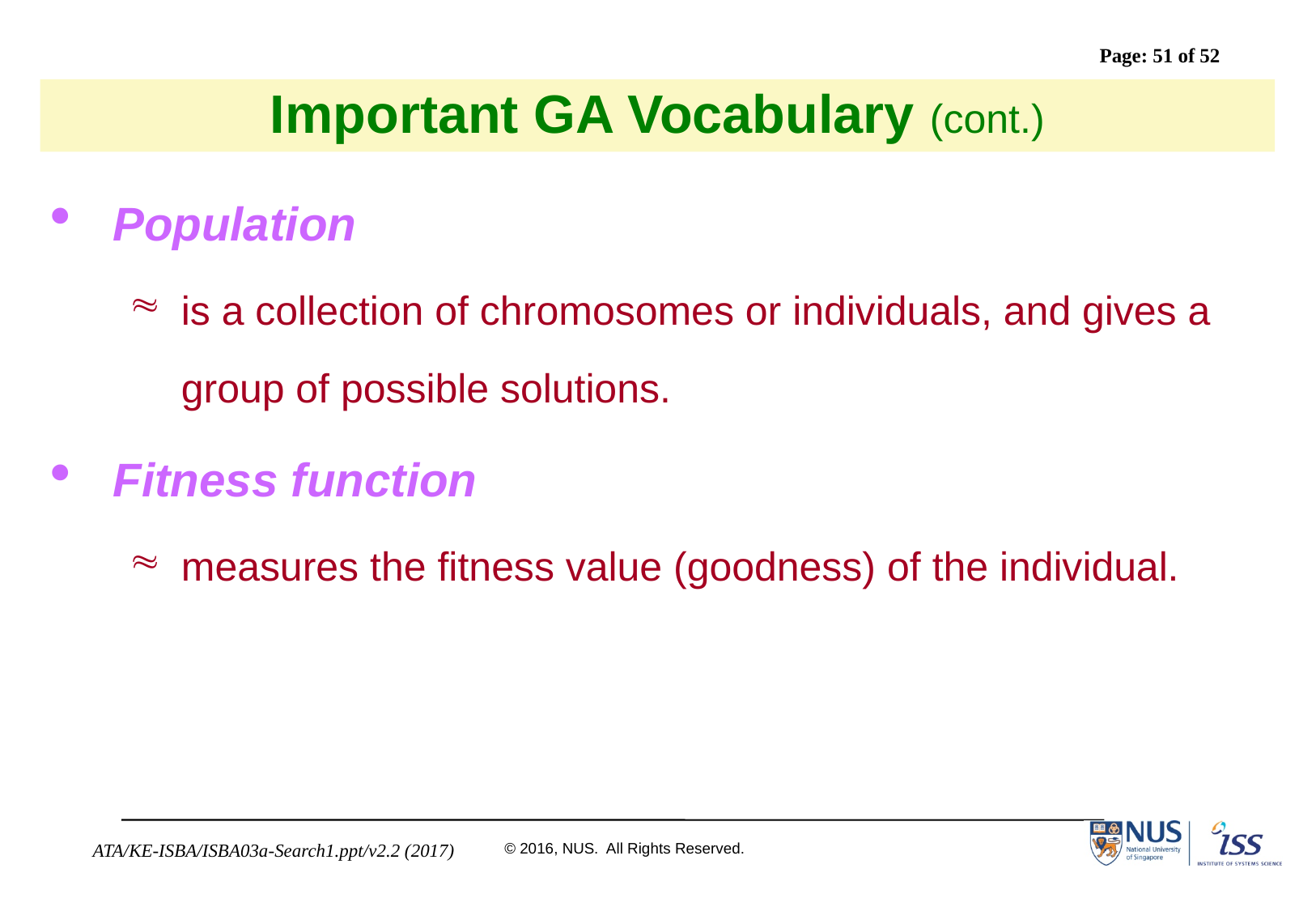

# Important GA Vocabulary (cont.)
Population
is a collection of chromosomes or individuals, and gives a group of possible solutions.
Fitness function
measures the fitness value (goodness) of the individual.